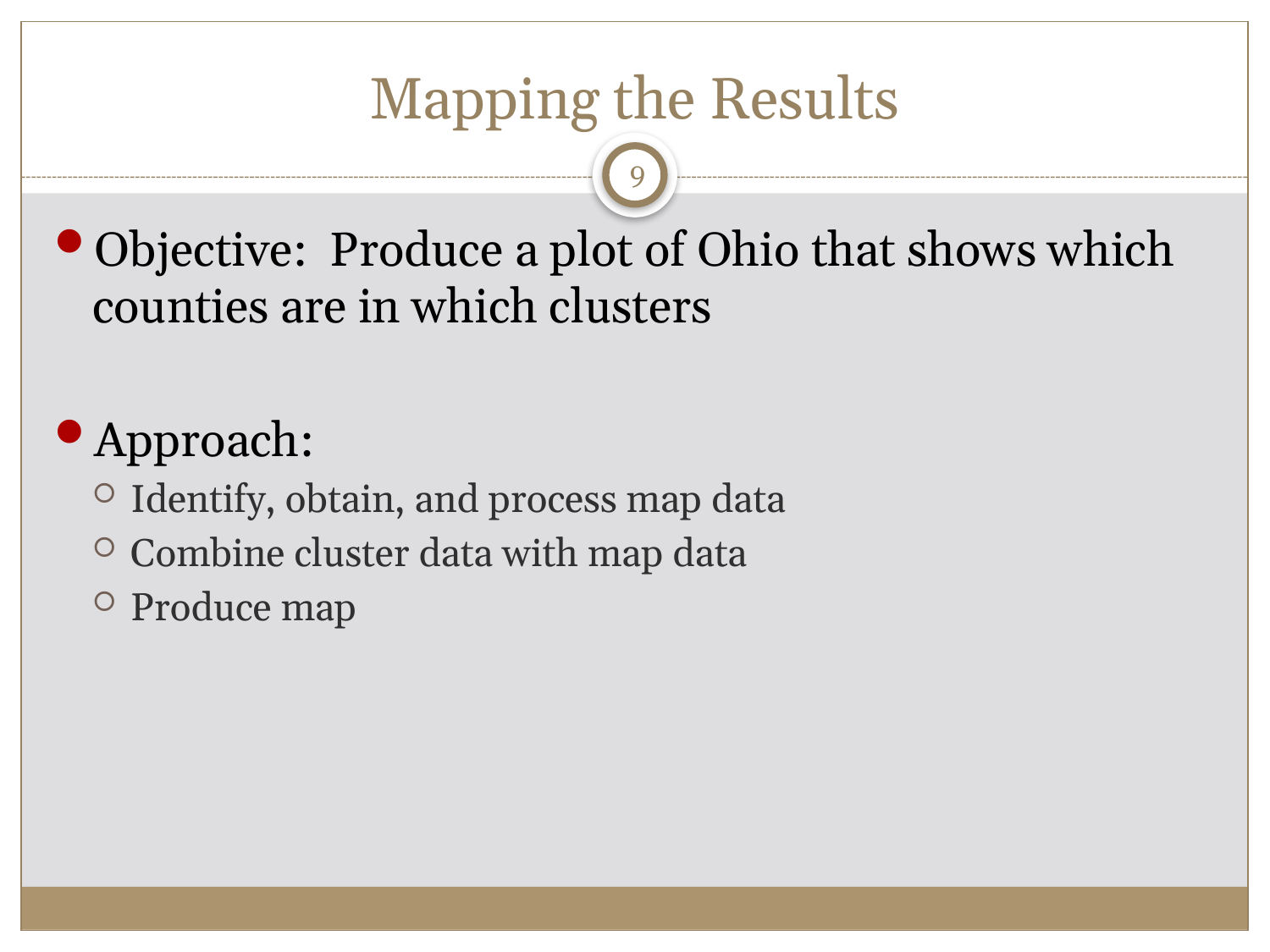

# Mapping the Results
9
Objective:  Produce a plot of Ohio that shows which counties are in which clusters

Approach:
Identify, obtain, and process map data
Combine cluster data with map data
Produce map